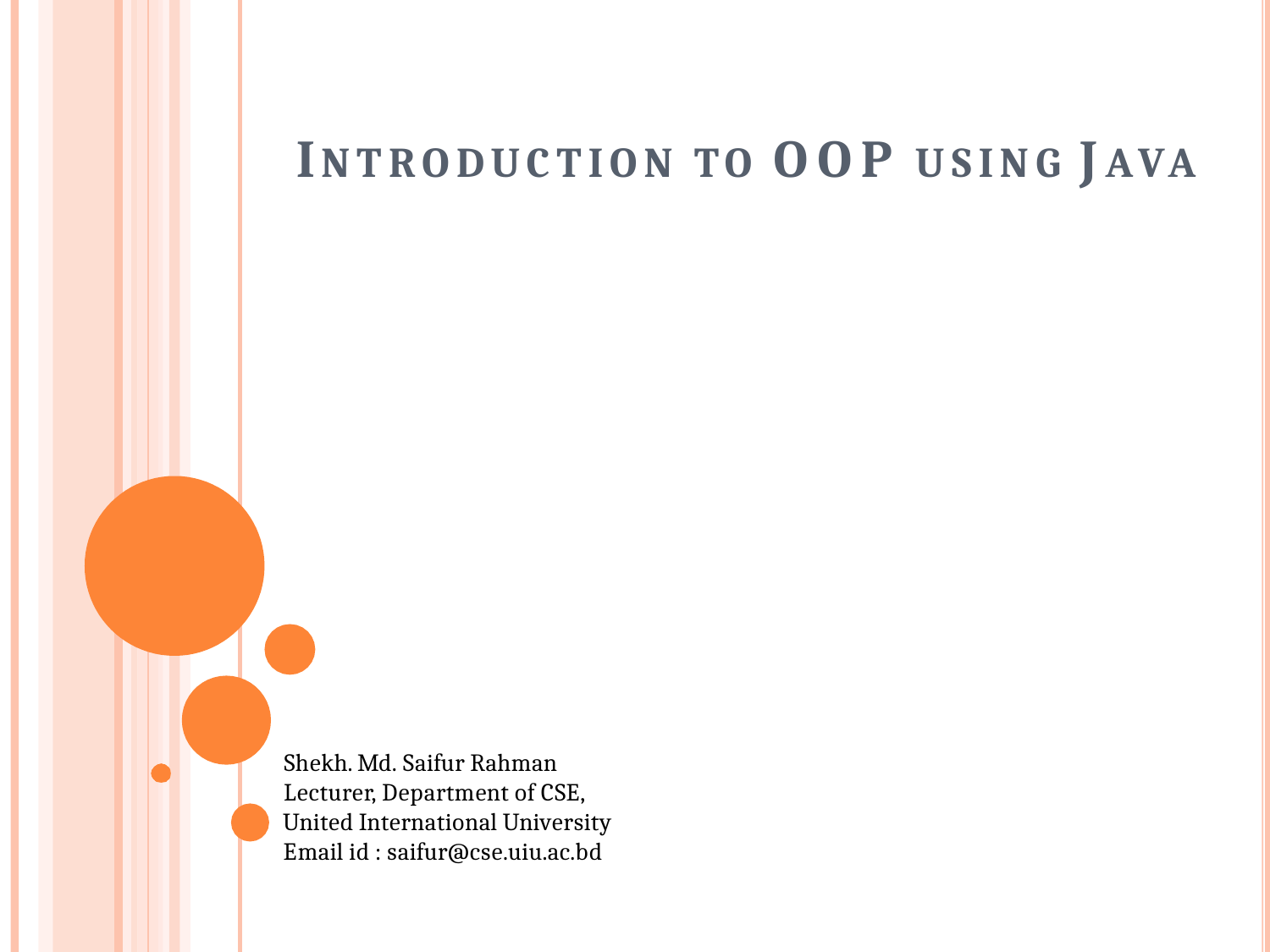

# INTRODUCTION TO OOP USING JAVA
Shekh. Md. Saifur Rahman
Lecturer, Department of CSE,
United International University
Email id : saifur@cse.uiu.ac.bd